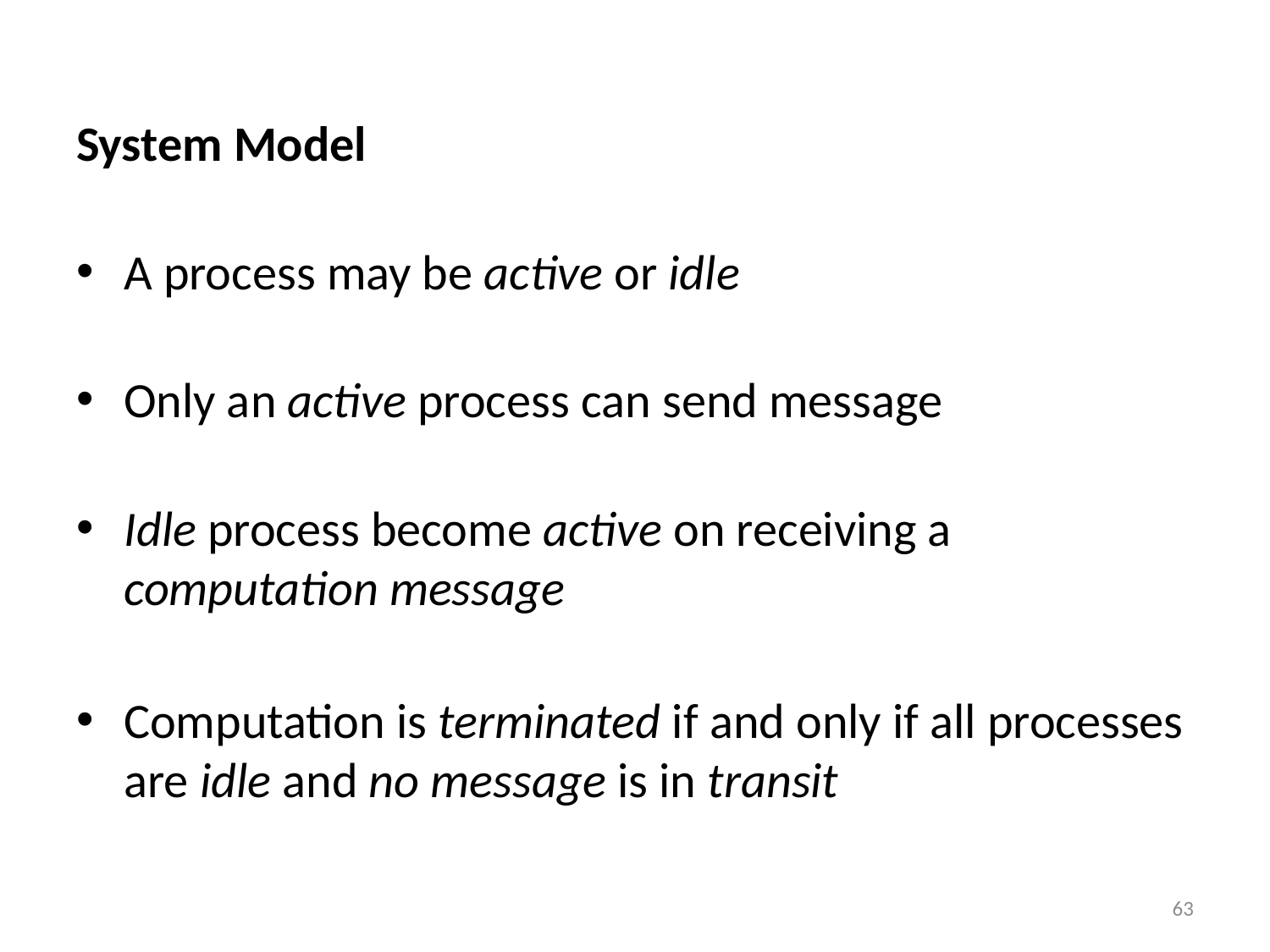

System Model

A process may be active or idle

Only an active process can send message

Idle process become active on receiving a computation message

Computation is terminated if and only if all processes are idle and no message is in transit
63